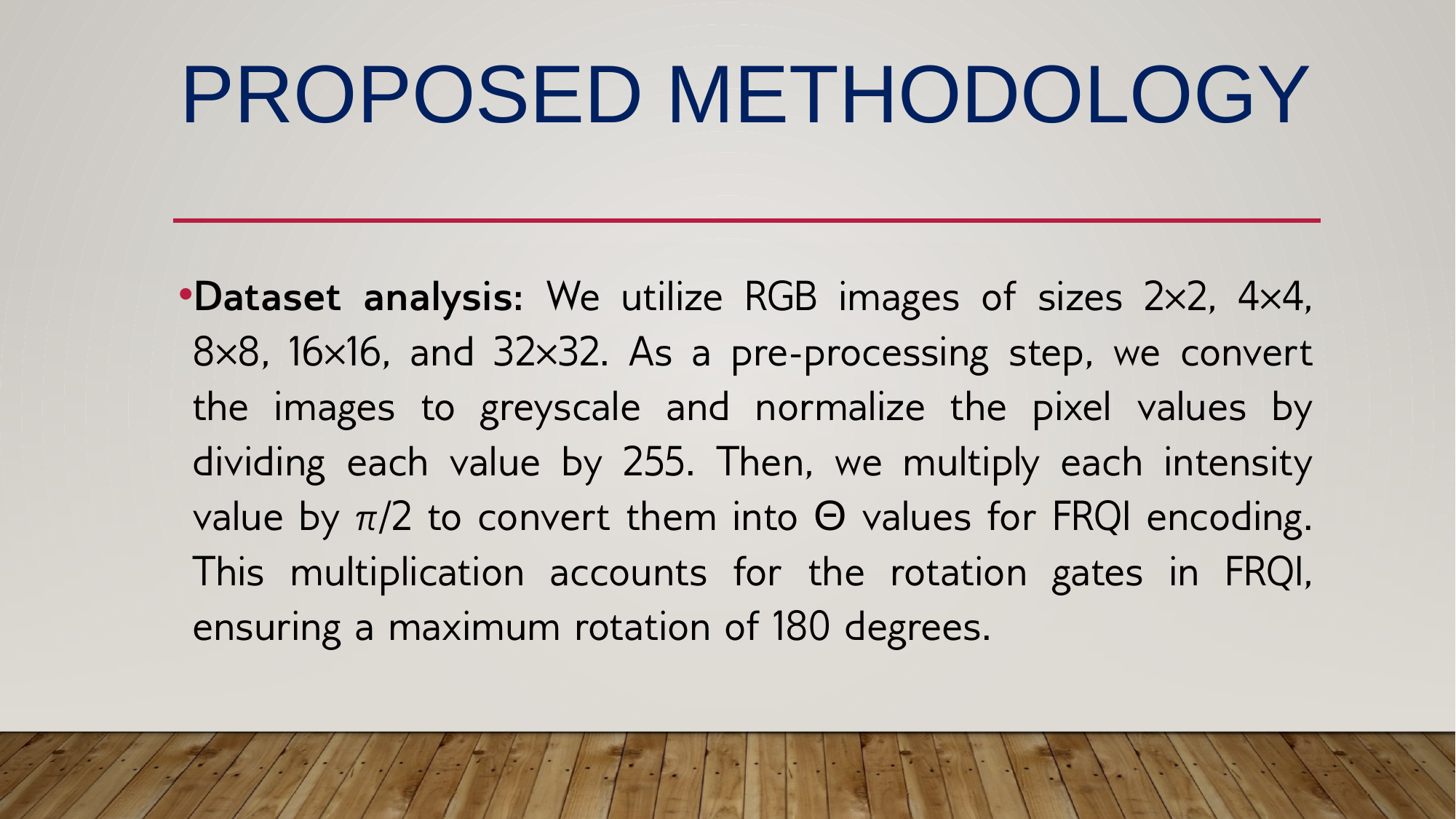

# Proposed methodology
Dataset analysis: We utilize RGB images of sizes 2×2, 4×4, 8×8, 16×16, and 32×32. As a pre-processing step, we convert the images to greyscale and normalize the pixel values by dividing each value by 255. Then, we multiply each intensity value by π/2 to convert them into Θ values for FRQI encoding. This multiplication accounts for the rotation gates in FRQI, ensuring a maximum rotation of 180 degrees.